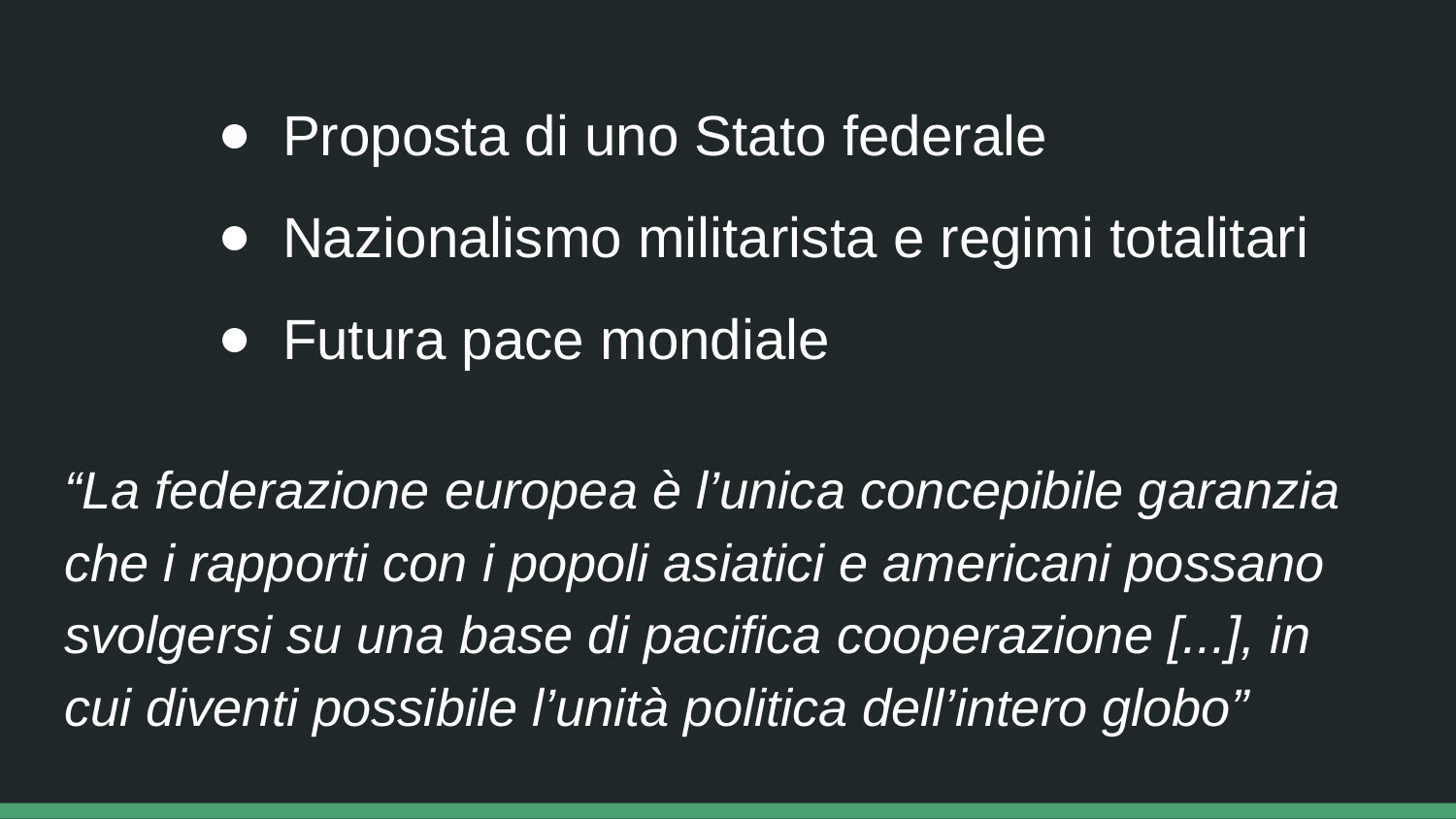

Proposta di uno Stato federale
Nazionalismo militarista e regimi totalitari
Futura pace mondiale

“La federazione europea è l’unica concepibile garanzia che i rapporti con i popoli asiatici e americani possano svolgersi su una base di pacifica cooperazione [...], in cui diventi possibile l’unità politica dell’intero globo”
#